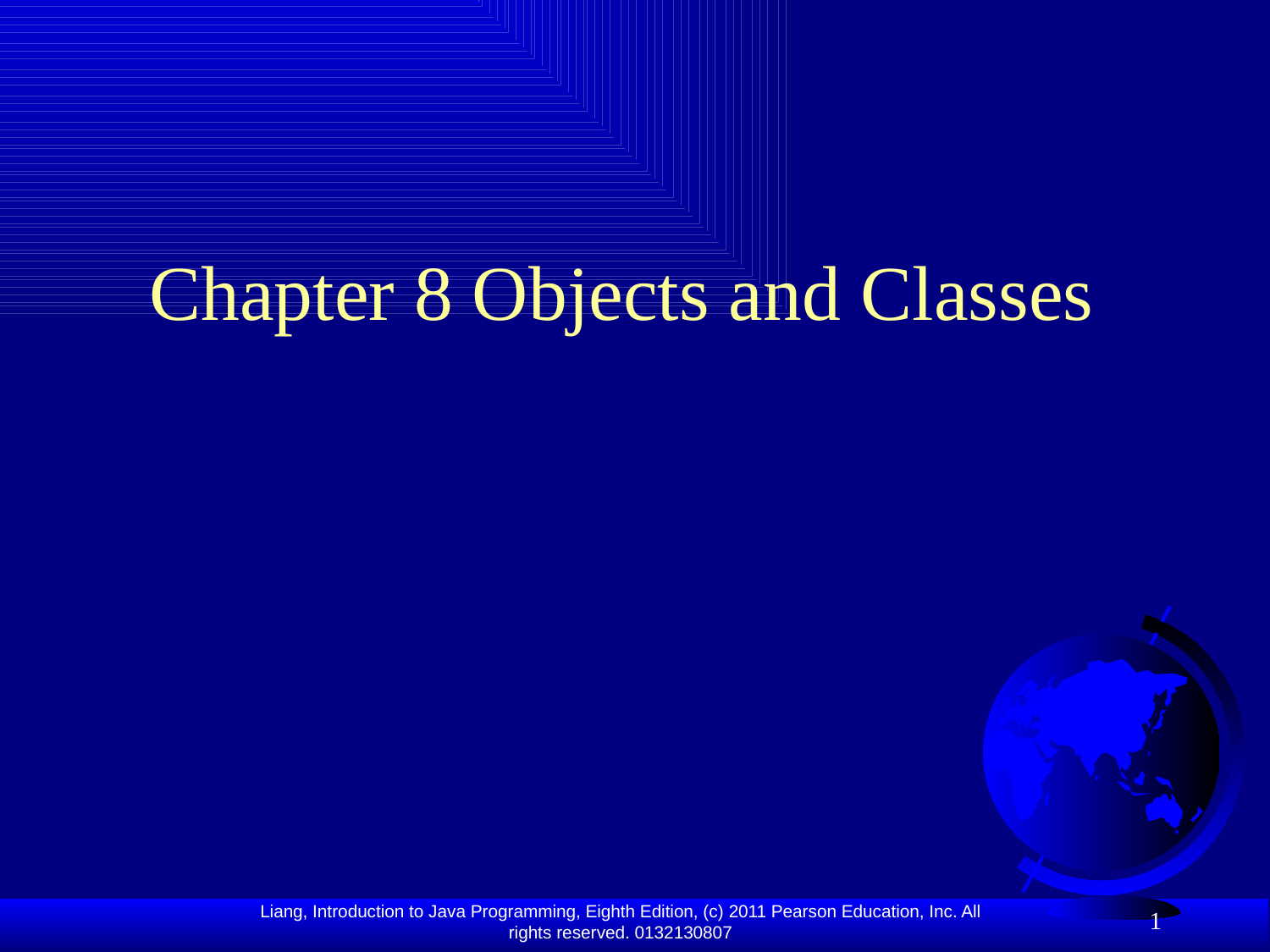

# Chapter 8 Objects and Classes

1